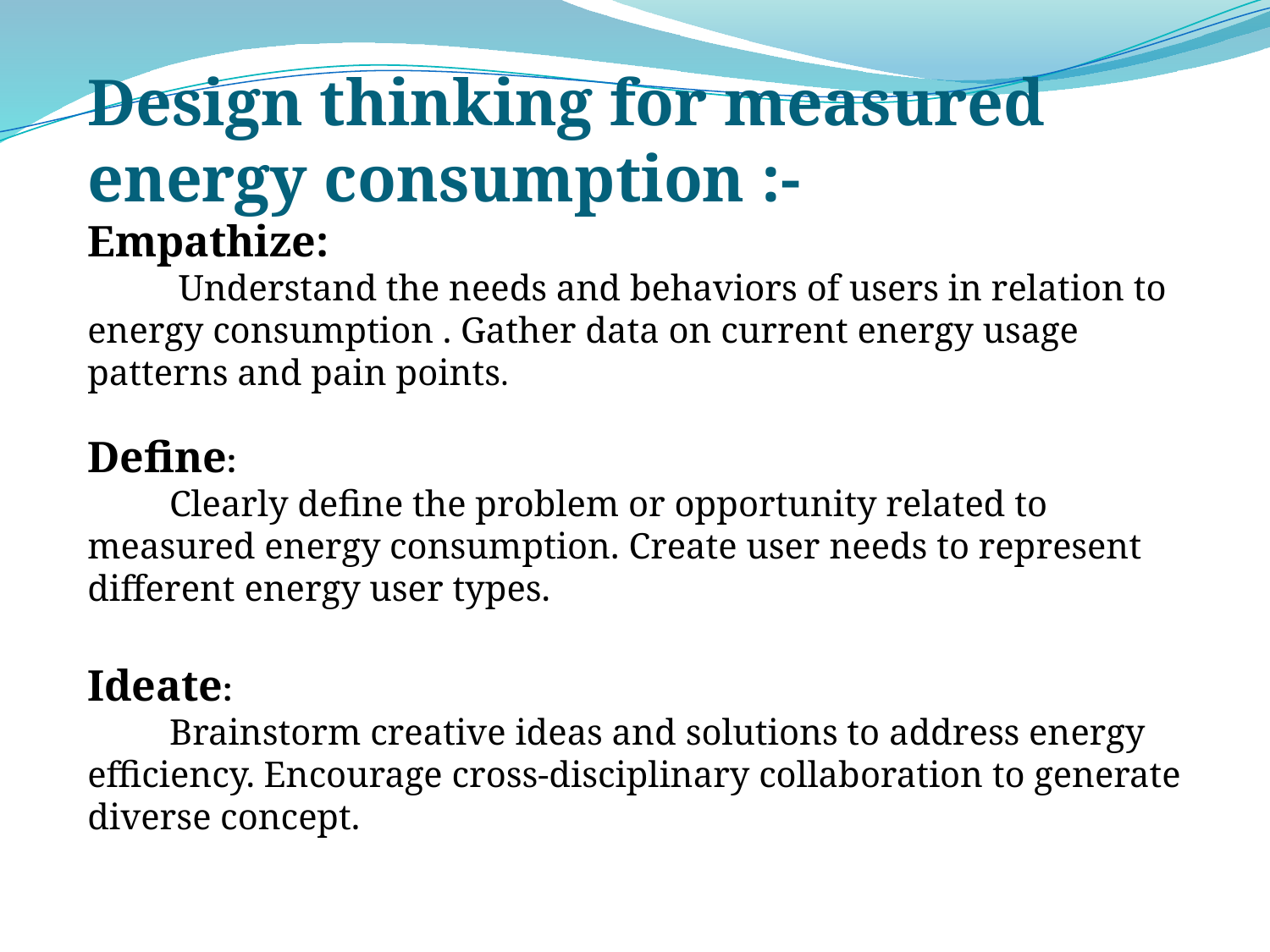

Design thinking for measured energy consumption :-
Empathize:
          Understand the needs and behaviors of users in relation to energy consumption . Gather data on current energy usage patterns and pain points.

Define:
         Clearly define the problem or opportunity related to measured energy consumption. Create user needs to represent different energy user types.

Ideate:
         Brainstorm creative ideas and solutions to address energy efficiency. Encourage cross-disciplinary collaboration to generate diverse concept.